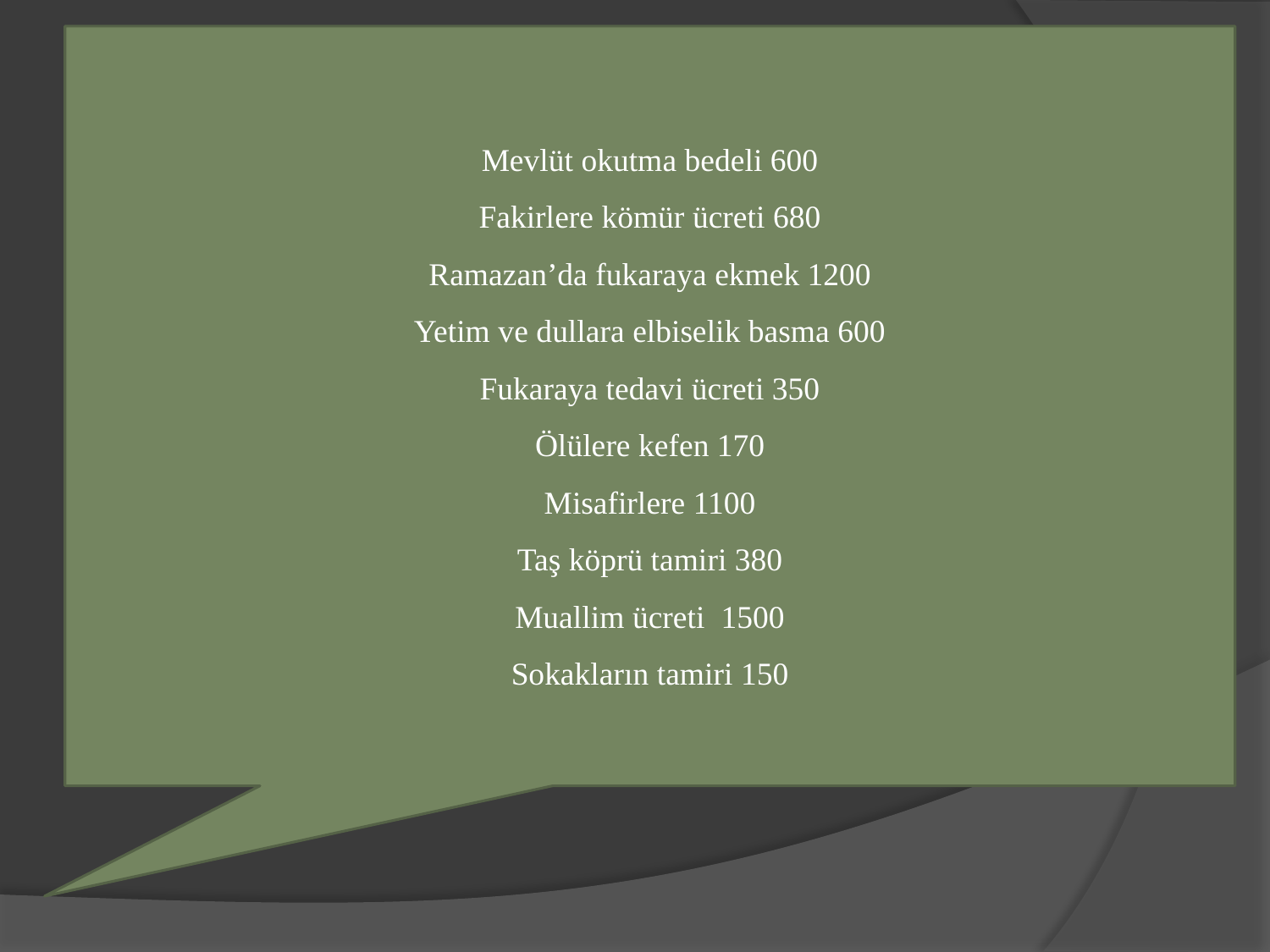

Mevlüt okutma bedeli 600
Fakirlere kömür ücreti 680
Ramazan’da fukaraya ekmek 1200
Yetim ve dullara elbiselik basma 600
Fukaraya tedavi ücreti 350
Ölülere kefen 170
Misafirlere 1100
Taş köprü tamiri 380
Muallim ücreti  1500
Sokakların tamiri 150